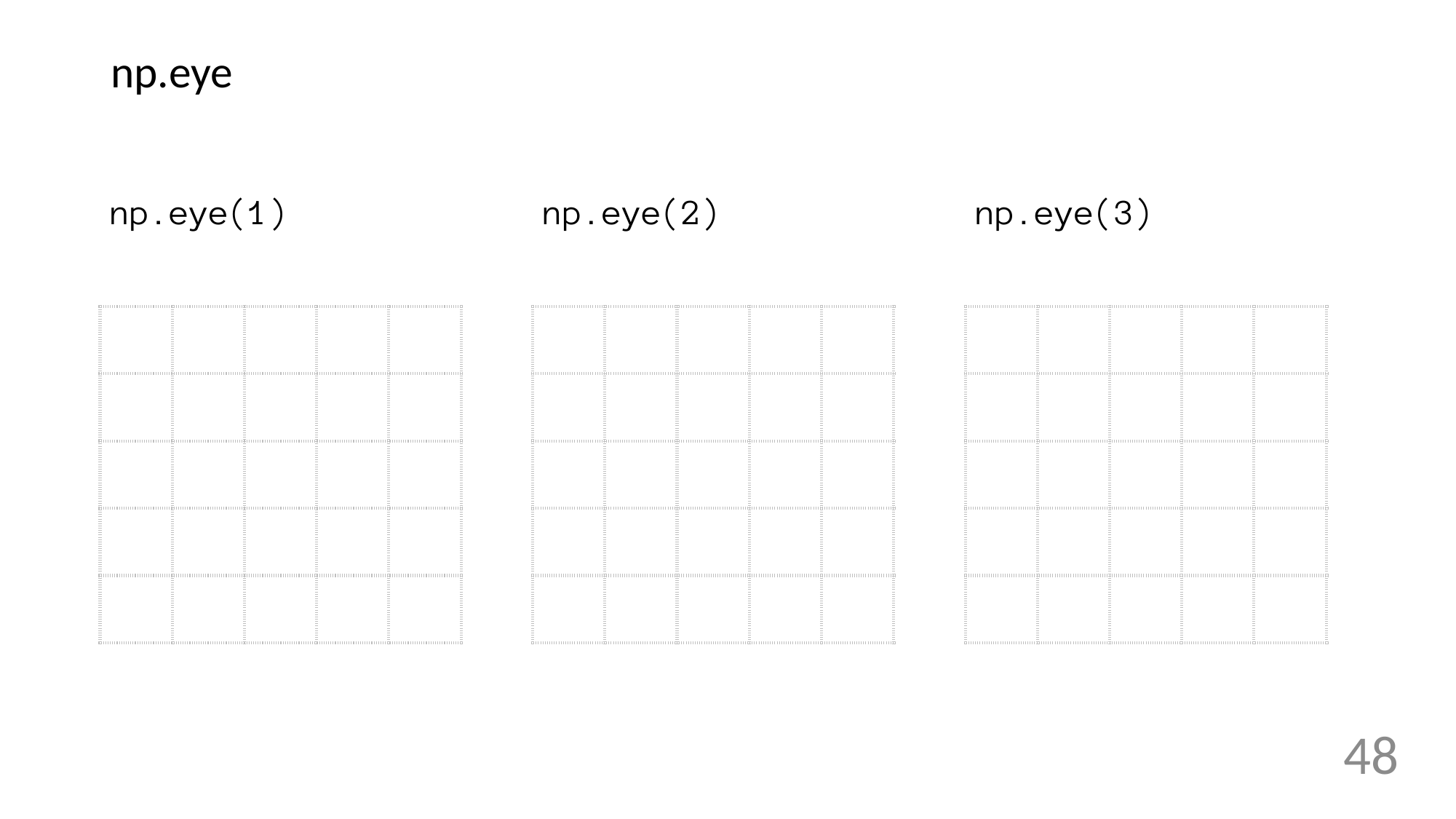

# np.eye
np.eye(1)
np.eye(2)
np.eye(3)
|  |  |  |  |  |
| --- | --- | --- | --- | --- |
|  |  |  |  |  |
|  |  |  |  |  |
|  |  |  |  |  |
|  |  |  |  |  |
|  |  |  |  |  |
| --- | --- | --- | --- | --- |
|  |  |  |  |  |
|  |  |  |  |  |
|  |  |  |  |  |
|  |  |  |  |  |
|  |  |  |  |  |
| --- | --- | --- | --- | --- |
|  |  |  |  |  |
|  |  |  |  |  |
|  |  |  |  |  |
|  |  |  |  |  |
48